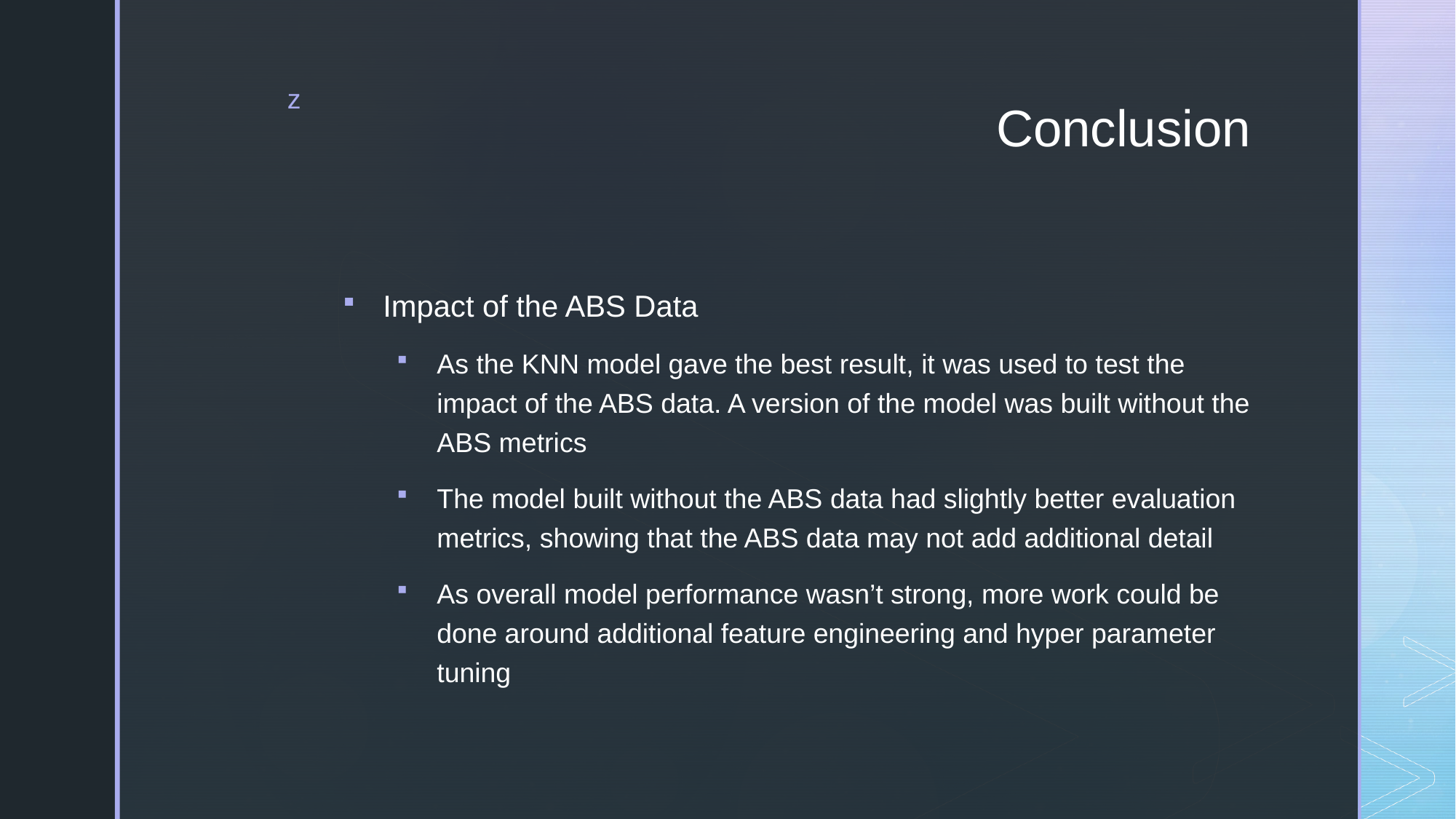

# Conclusion
Impact of the ABS Data
As the KNN model gave the best result, it was used to test the impact of the ABS data. A version of the model was built without the ABS metrics
The model built without the ABS data had slightly better evaluation metrics, showing that the ABS data may not add additional detail
As overall model performance wasn’t strong, more work could be done around additional feature engineering and hyper parameter tuning